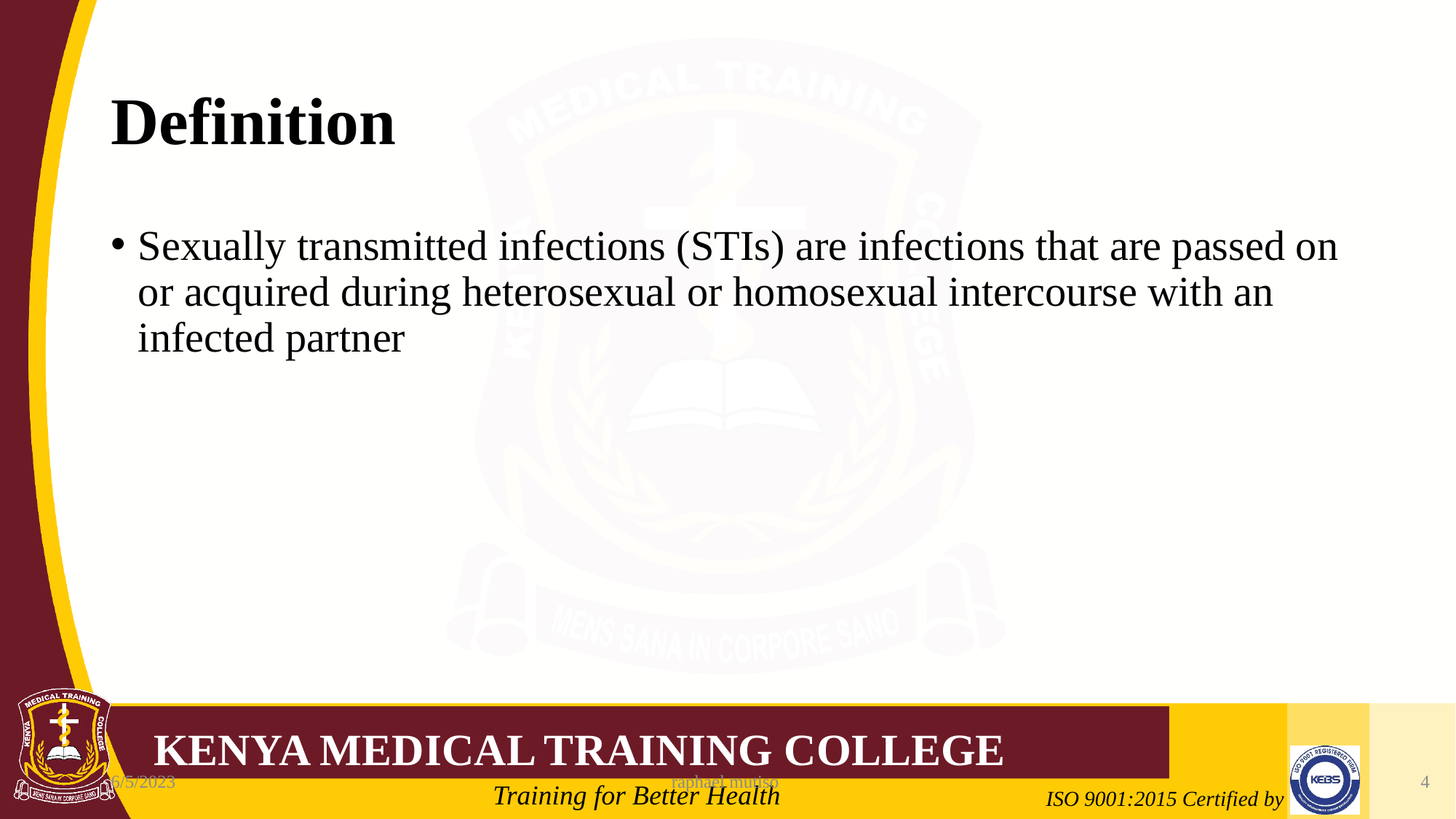

# Definition
Sexually transmitted infections (STIs) are infections that are passed on or acquired during heterosexual or homosexual intercourse with an infected partner
6/5/2023
raphael mutiso
4